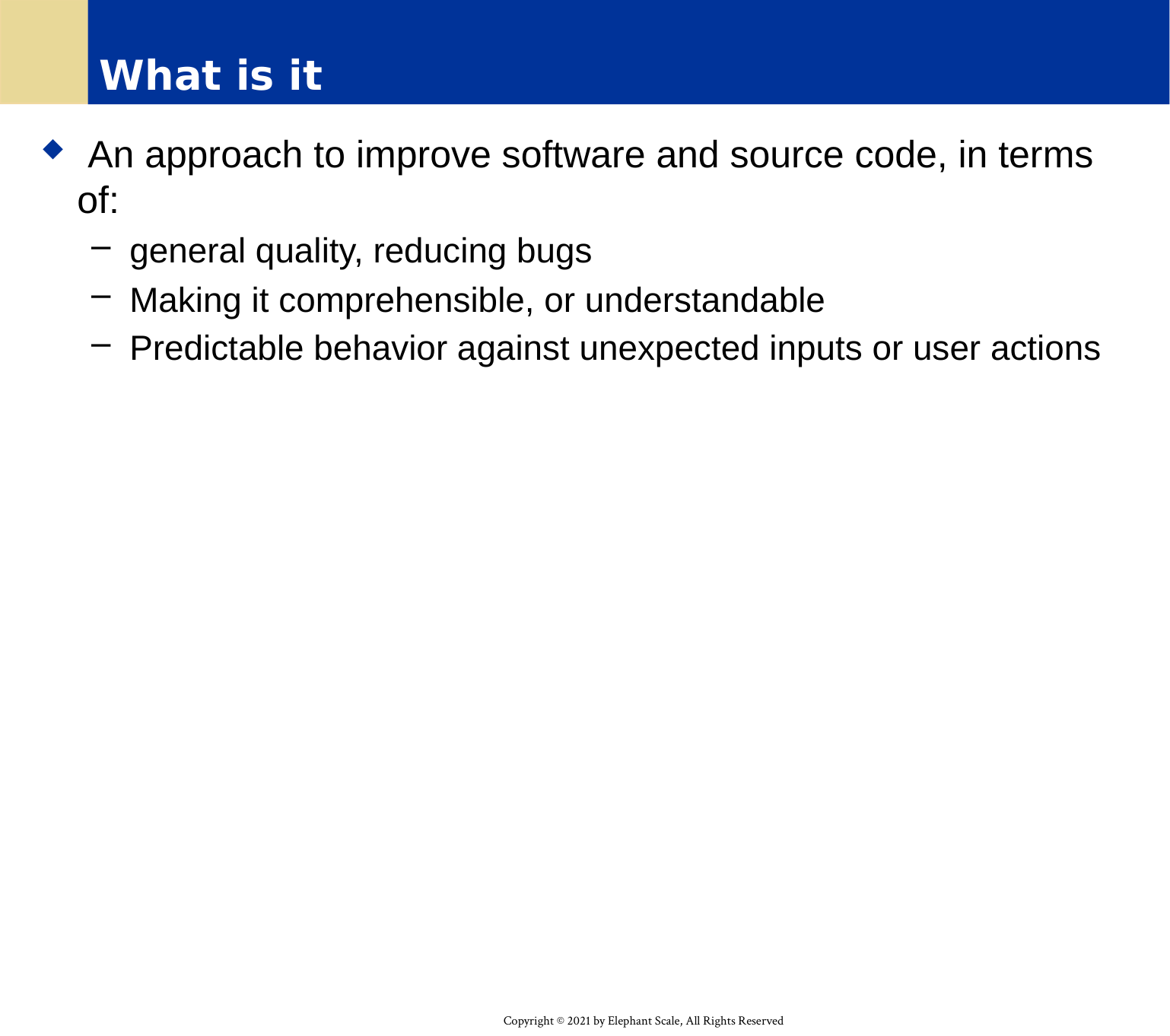

# What is it
 An approach to improve software and source code, in terms of:
 general quality, reducing bugs
 Making it comprehensible, or understandable
 Predictable behavior against unexpected inputs or user actions
Copyright © 2021 by Elephant Scale, All Rights Reserved